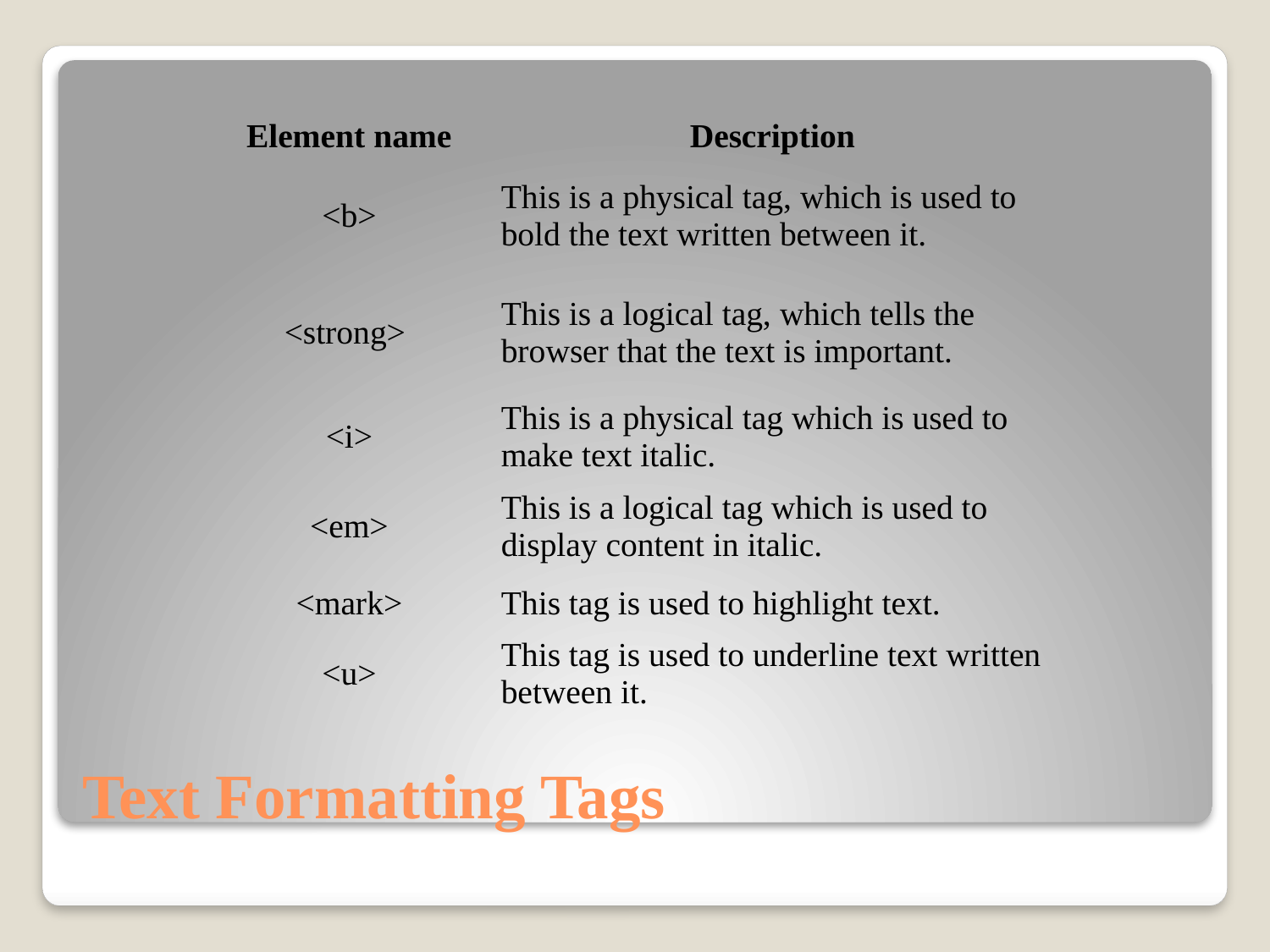

| Element name | Description |
| --- | --- |
| <b> | This is a physical tag, which is used to bold the text written between it. |
| <strong> | This is a logical tag, which tells the browser that the text is important. |
| <i> | This is a physical tag which is used to make text italic. |
| <em> | This is a logical tag which is used to display content in italic. |
| <mark> | This tag is used to highlight text. |
| <u> | This tag is used to underline text written between it. |
# Text Formatting Tags